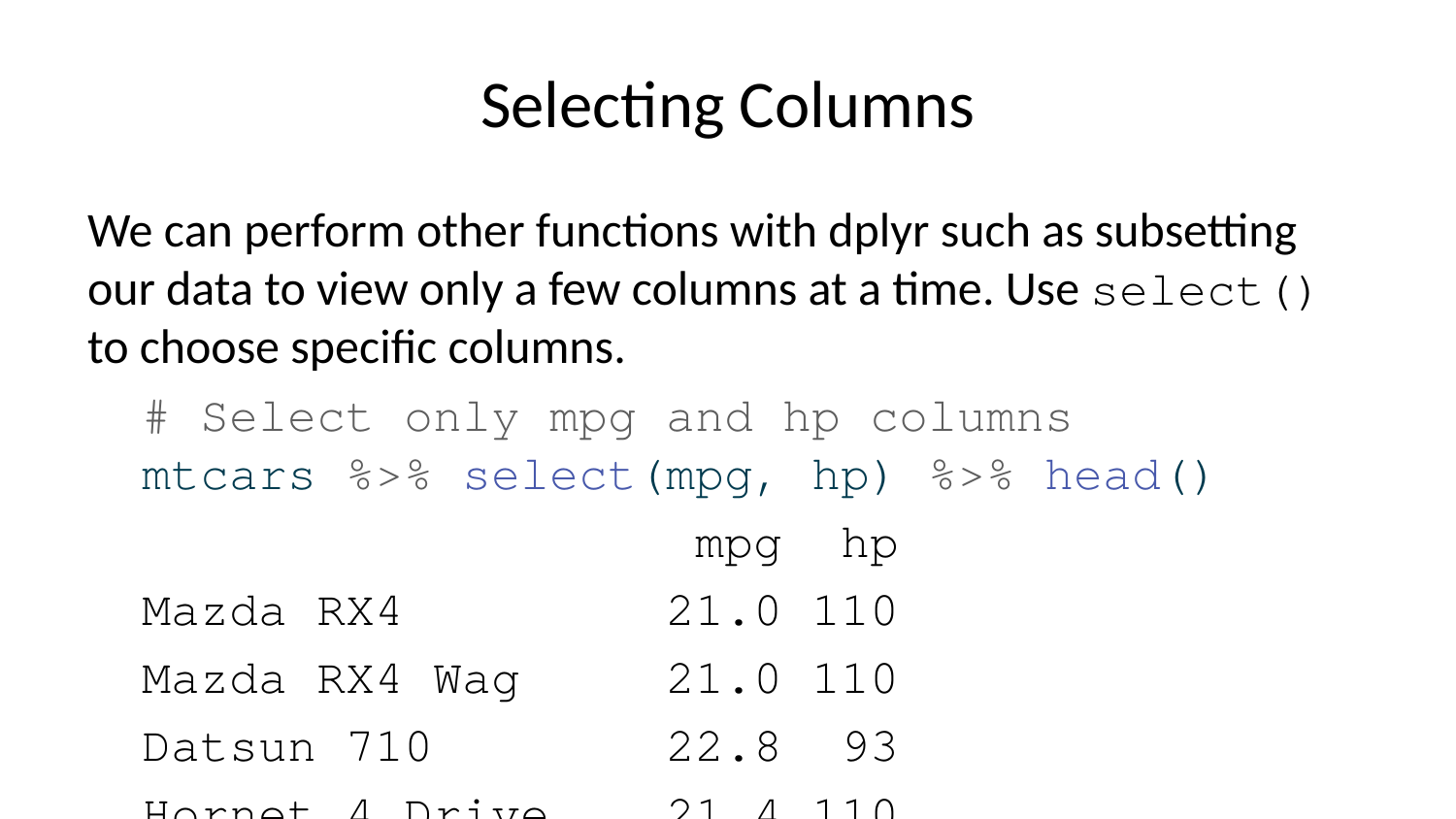

# Selecting Columns
We can perform other functions with dplyr such as subsetting our data to view only a few columns at a time. Use select() to choose specific columns.
# Select only mpg and hp columns mtcars %>% select(mpg, hp) %>% head()
                   mpg  hp
Mazda RX4         21.0 110
Mazda RX4 Wag     21.0 110
Datsun 710        22.8  93
Hornet 4 Drive    21.4 110
Hornet Sportabout 18.7 175
Valiant           18.1 105